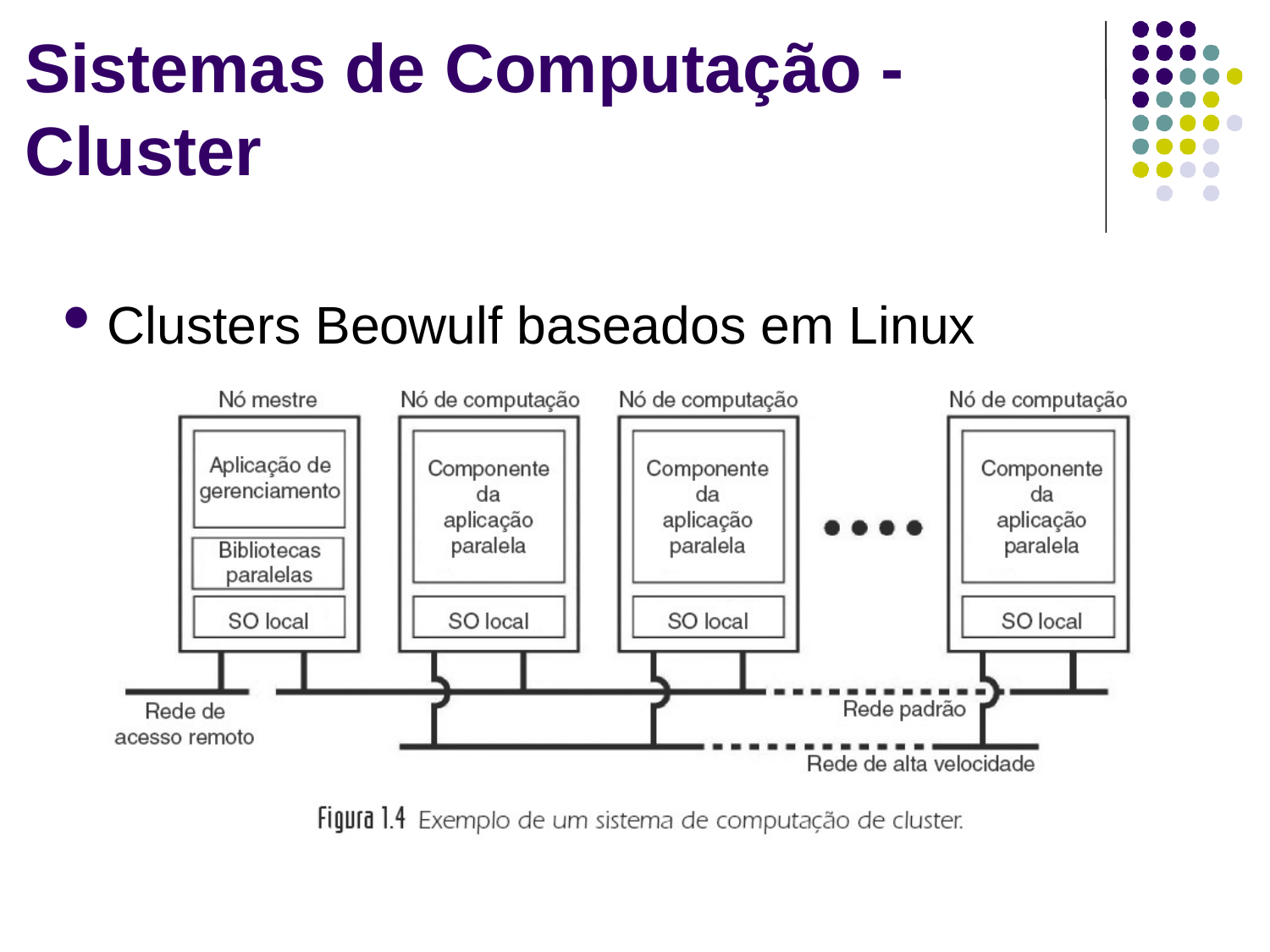

Sistemas de Computação - Cluster
Clusters Beowulf baseados em Linux